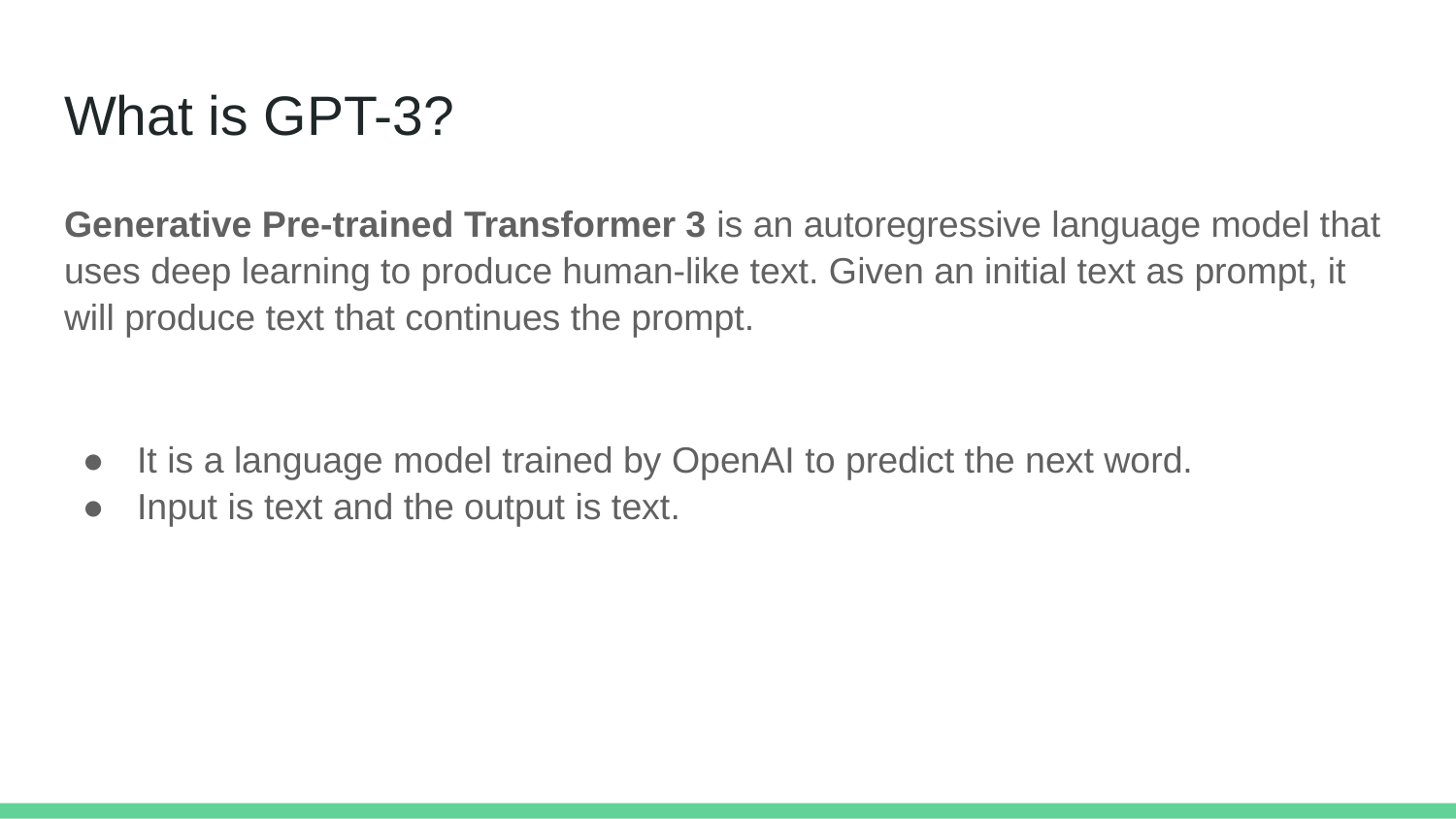

# What is GPT-3?
Generative Pre-trained Transformer 3 is an autoregressive language model that uses deep learning to produce human-like text. Given an initial text as prompt, it will produce text that continues the prompt.

It is a language model trained by OpenAI to predict the next word.
Input is text and the output is text.